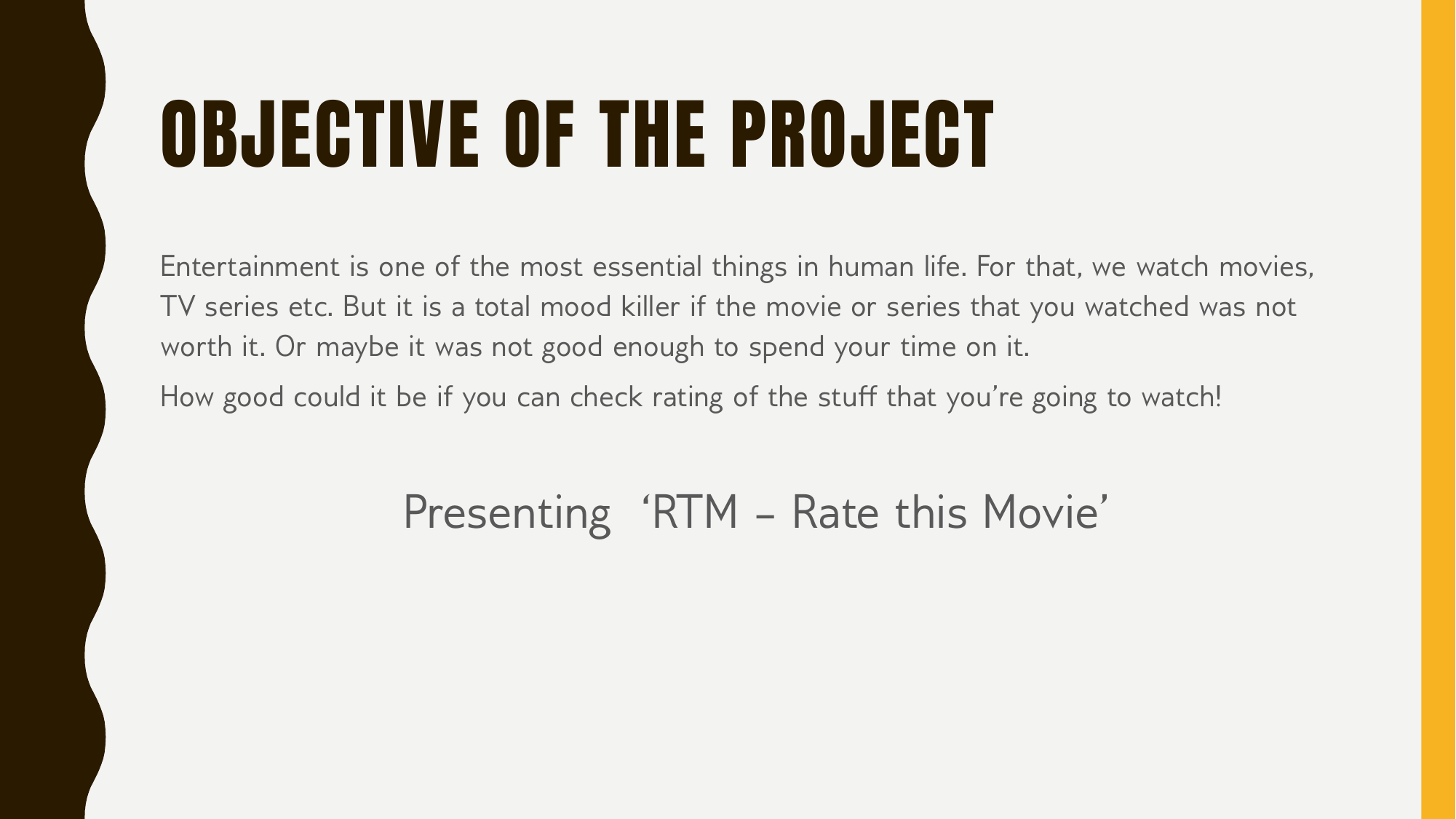

# Objective Of The Project
Entertainment is one of the most essential things in human life. For that, we watch movies, TV series etc. But it is a total mood killer if the movie or series that you watched was not worth it. Or maybe it was not good enough to spend your time on it.
How good could it be if you can check rating of the stuff that you’re going to watch!

Presenting  ‘RTM – Rate this Movie’